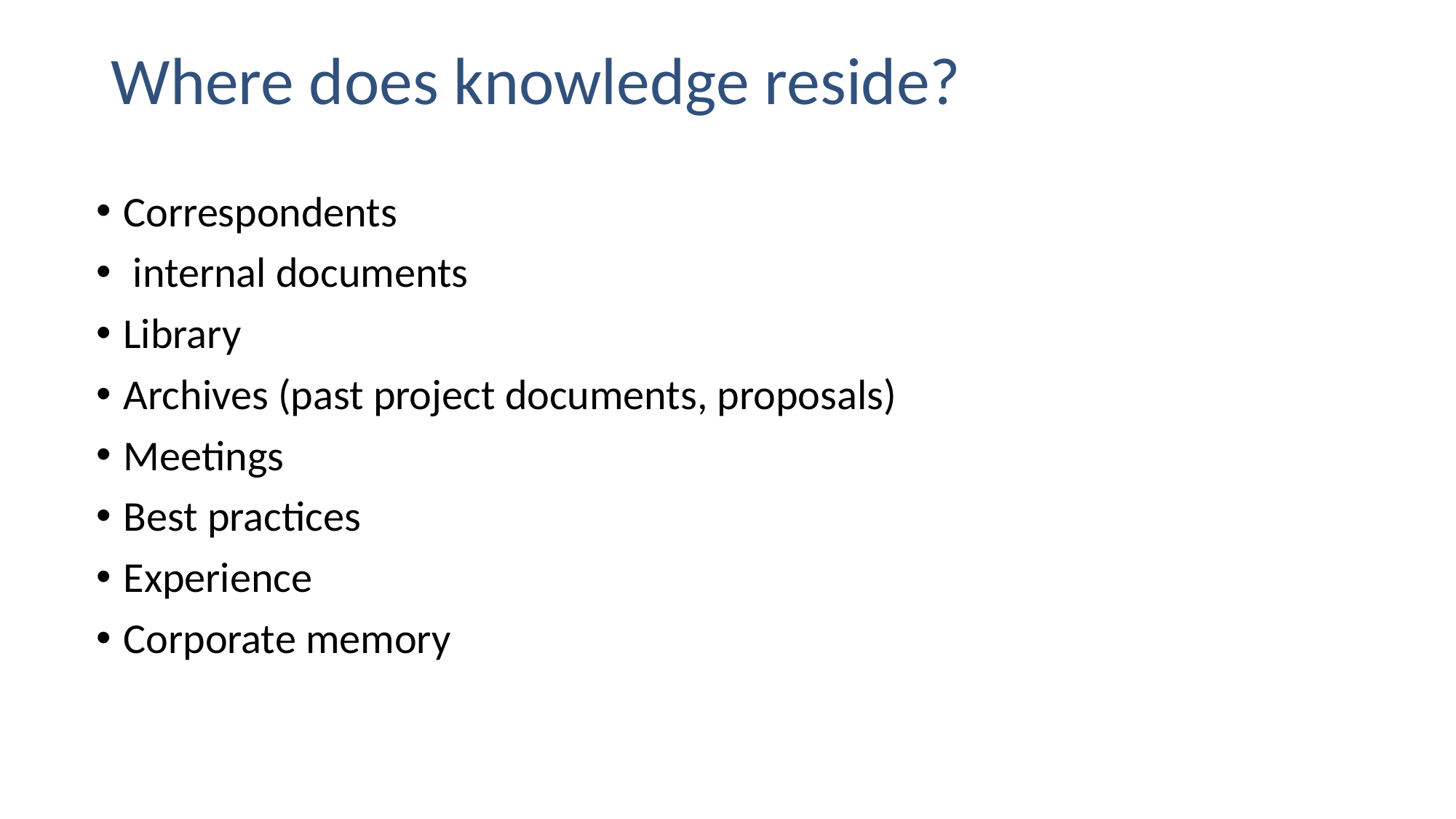

# Where does knowledge reside?

Correspondents
 internal documents
Library
Archives (past project documents, proposals)
Meetings
Best practices
Experience
Corporate memory